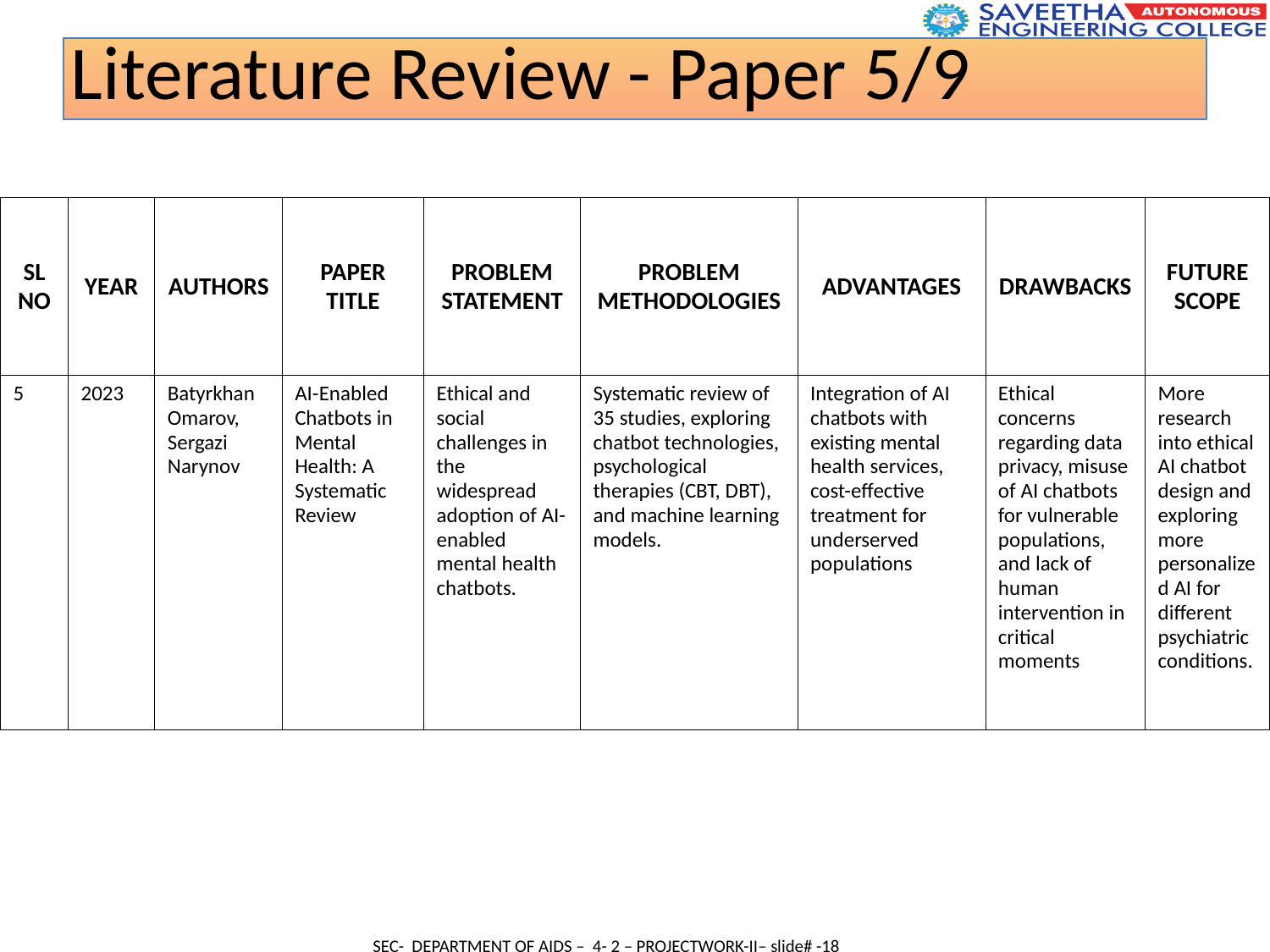

Literature Review - Paper 5/9
| SL NO | YEAR | AUTHORS | PAPER TITLE | PROBLEM STATEMENT | PROBLEM METHODOLOGIES | ADVANTAGES | DRAWBACKS | FUTURE SCOPE |
| --- | --- | --- | --- | --- | --- | --- | --- | --- |
| 5 | 2023 | Batyrkhan Omarov, Sergazi Narynov | AI-Enabled Chatbots in Mental Health: A Systematic Review | Ethical and social challenges in the widespread adoption of AI-enabled mental health chatbots. | Systematic review of 35 studies, exploring chatbot technologies, psychological therapies (CBT, DBT), and machine learning models. | Integration of AI chatbots with existing mental health services, cost-effective treatment for underserved populations | Ethical concerns regarding data privacy, misuse of AI chatbots for vulnerable populations, and lack of human intervention in critical moments | More research into ethical AI chatbot design and exploring more personalized AI for different psychiatric conditions​. |